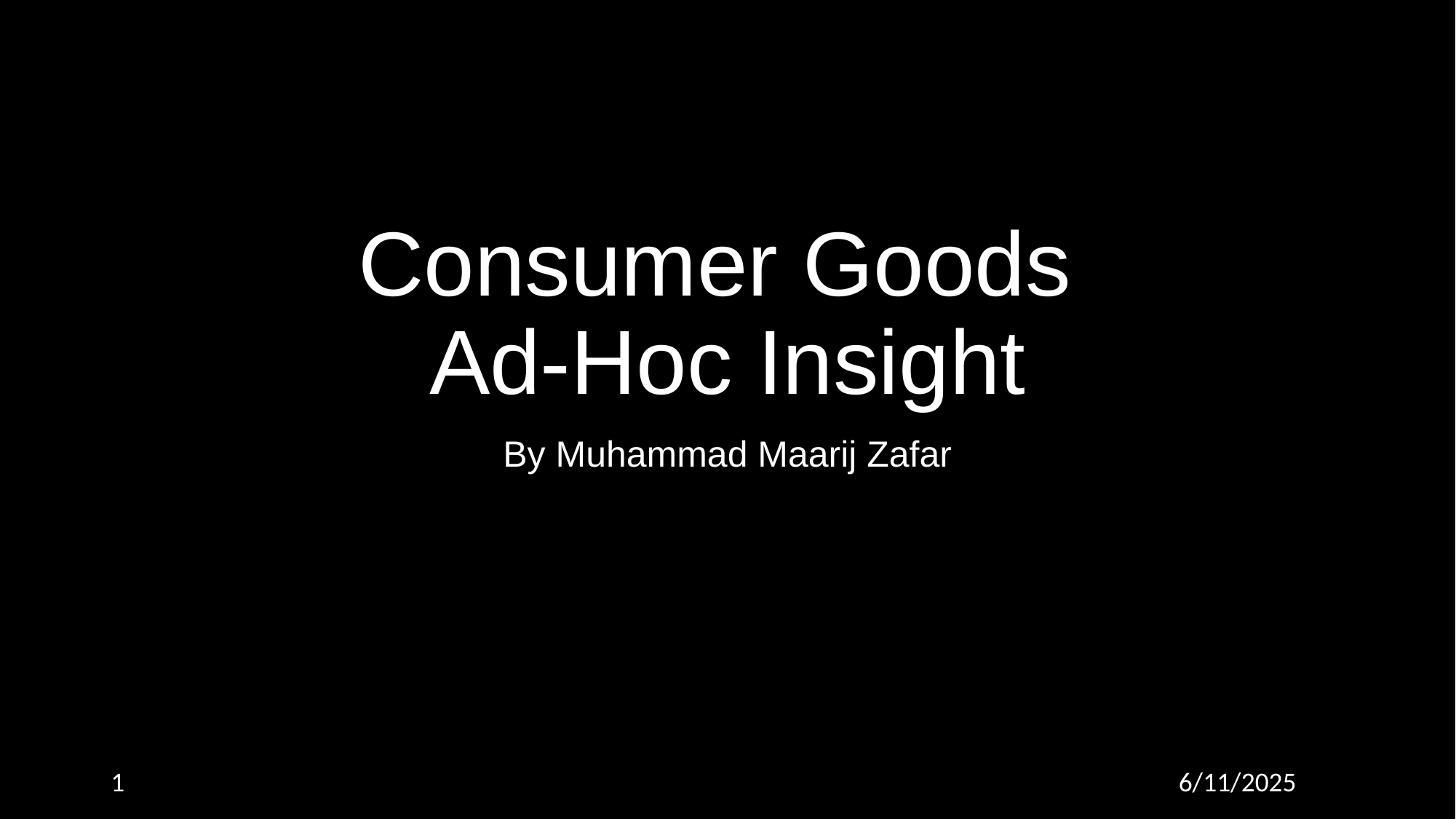

# Consumer Goods Ad-Hoc Insight
By Muhammad Maarij Zafar